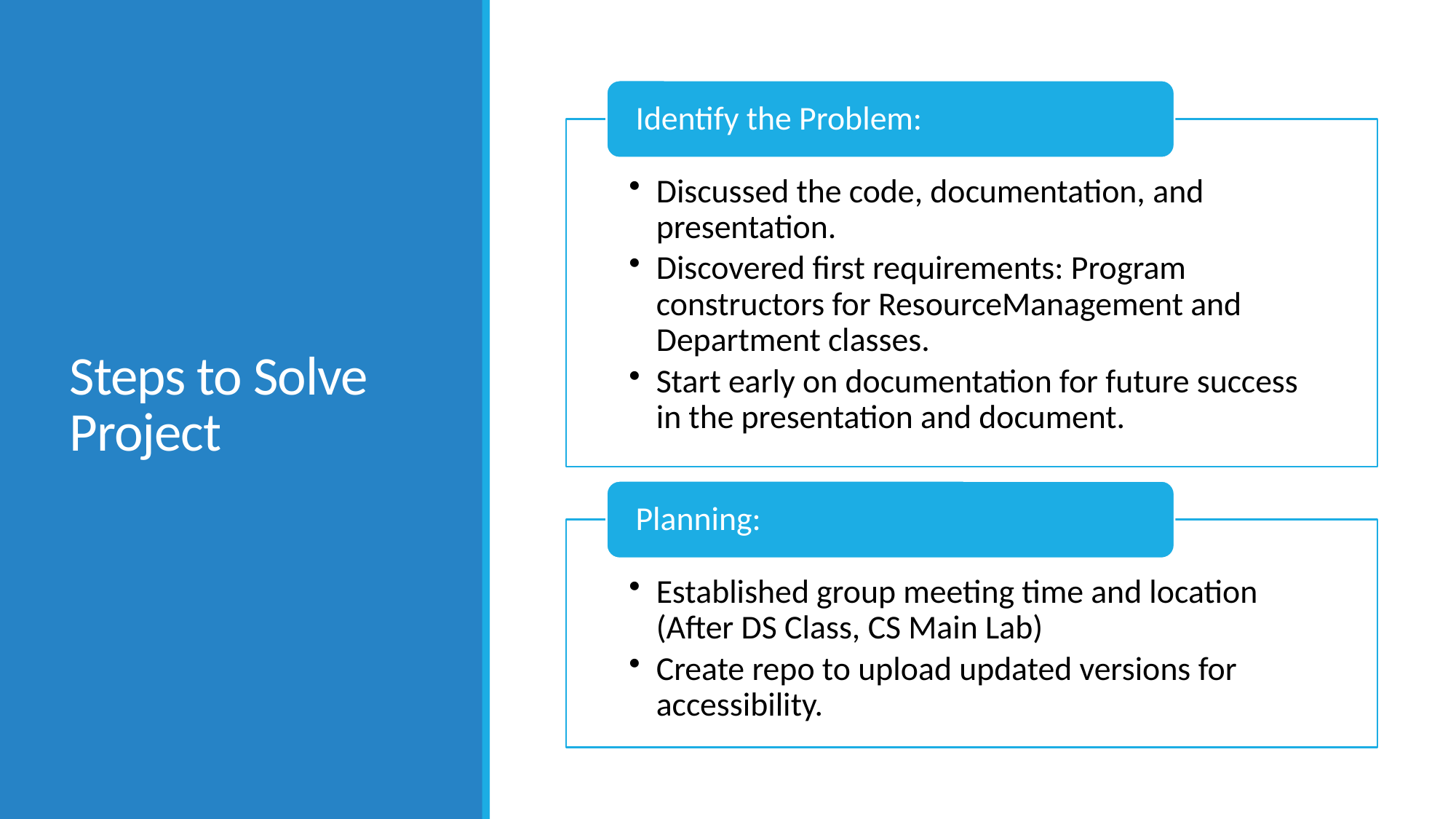

# Steps to Solve Project
Discussed the code, documentation, and presentation.
Discovered first requirements: Program constructors for ResourceManagement and Department classes.
Start early on documentation for future success in the presentation and document.
Identify the Problem:
Established group meeting time and location (After DS Class, CS Main Lab)
Create repo to upload updated versions for accessibility.
Planning: